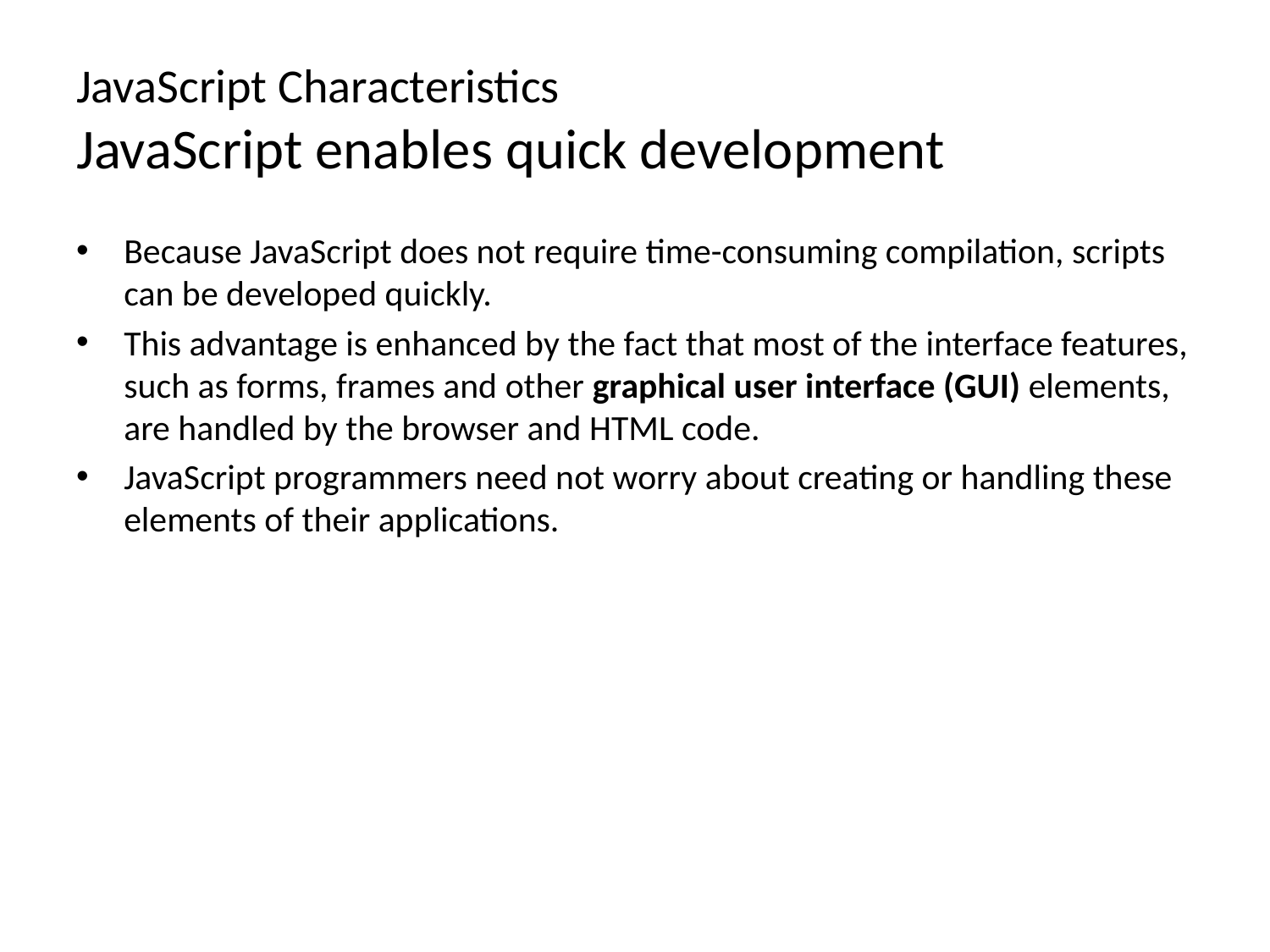

# JavaScript Characteristics JavaScript enables quick development
Because JavaScript does not require time-consuming compilation, scripts can be developed quickly.
This advantage is enhanced by the fact that most of the interface features, such as forms, frames and other graphical user interface (GUI) elements, are handled by the browser and HTML code.
JavaScript programmers need not worry about creating or handling these elements of their applications.